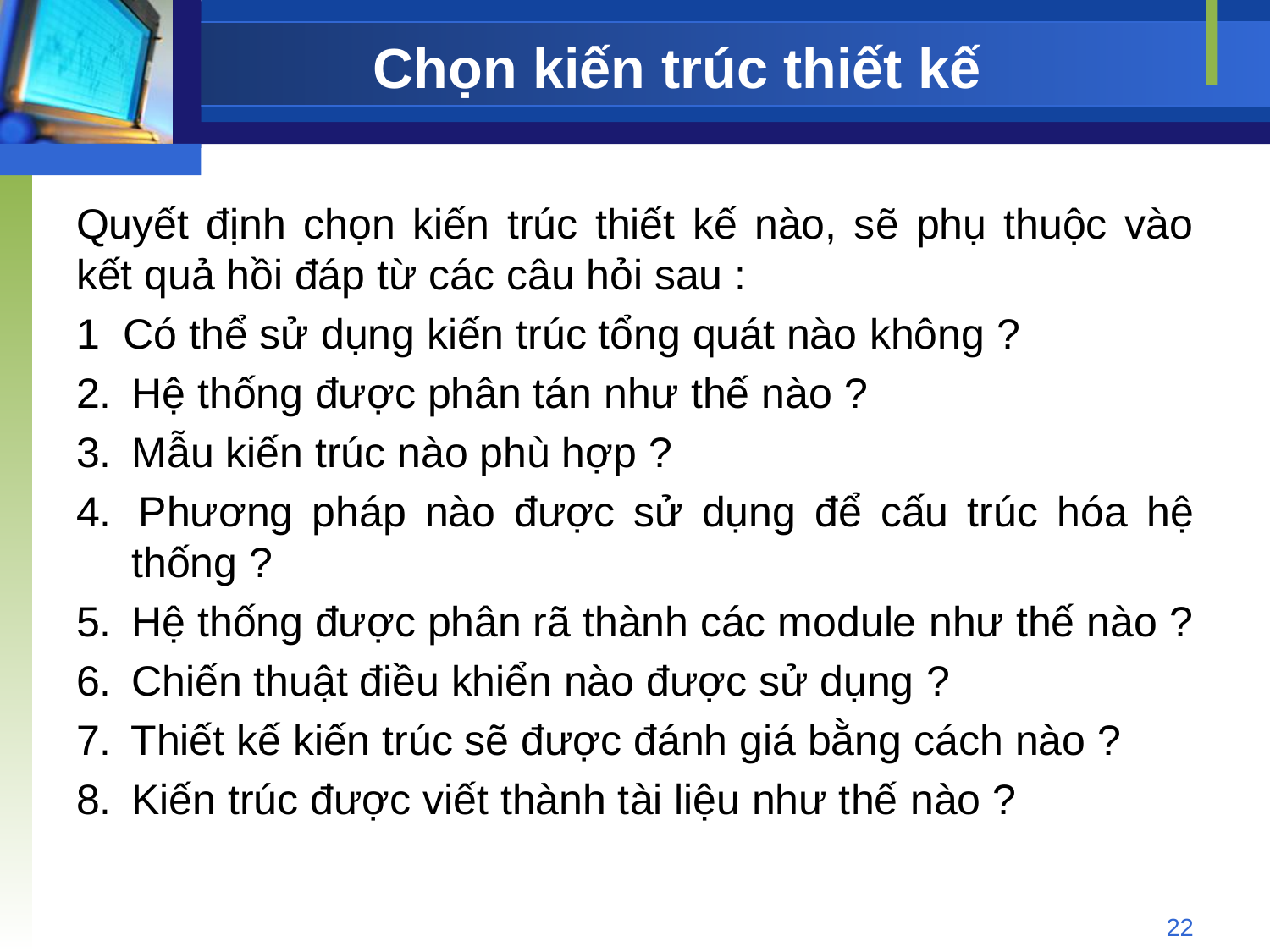

# Chọn kiến trúc thiết kế
Quyết định chọn kiến trúc thiết kế nào, sẽ phụ thuộc vào kết quả hồi đáp từ các câu hỏi sau :
1  Có thể sử dụng kiến trúc tổng quát nào không ?
2.  Hệ thống được phân tán như thế nào ?
3.  Mẫu kiến trúc nào phù hợp ?
4.  Phương pháp nào được sử dụng để cấu trúc hóa hệ thống ?
5.  Hệ thống được phân rã thành các module như thế nào ?
6.  Chiến thuật điều khiển nào được sử dụng ?
7.  Thiết kế kiến trúc sẽ được đánh giá bằng cách nào ?
8.  Kiến trúc được viết thành tài liệu như thế nào ?
22